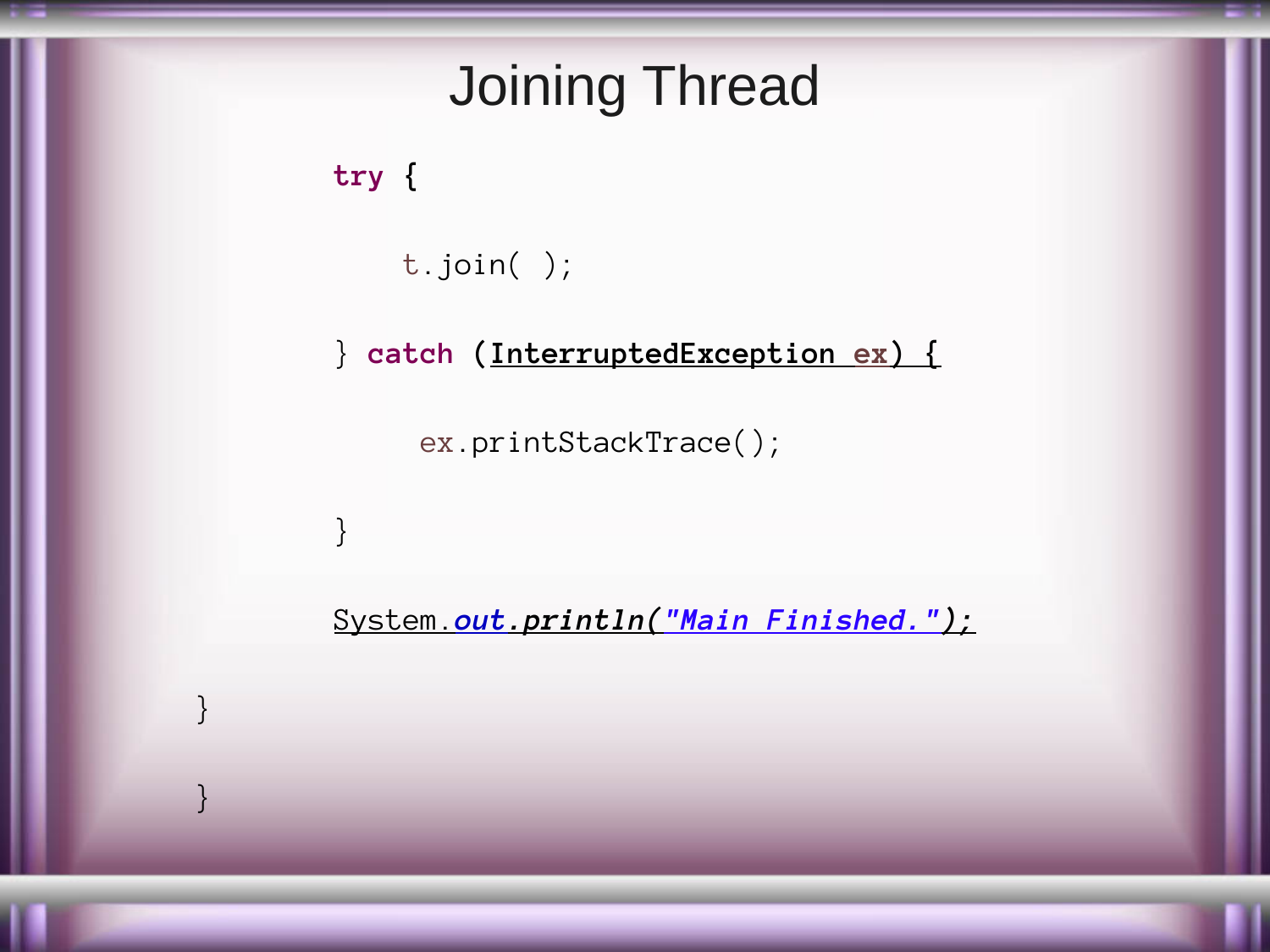

# Joining Thread
        try {

            t.join( );

        } catch (InterruptedException ex) {

             ex.printStackTrace();

        }

        System.out.println("Main Finished.");

}

}